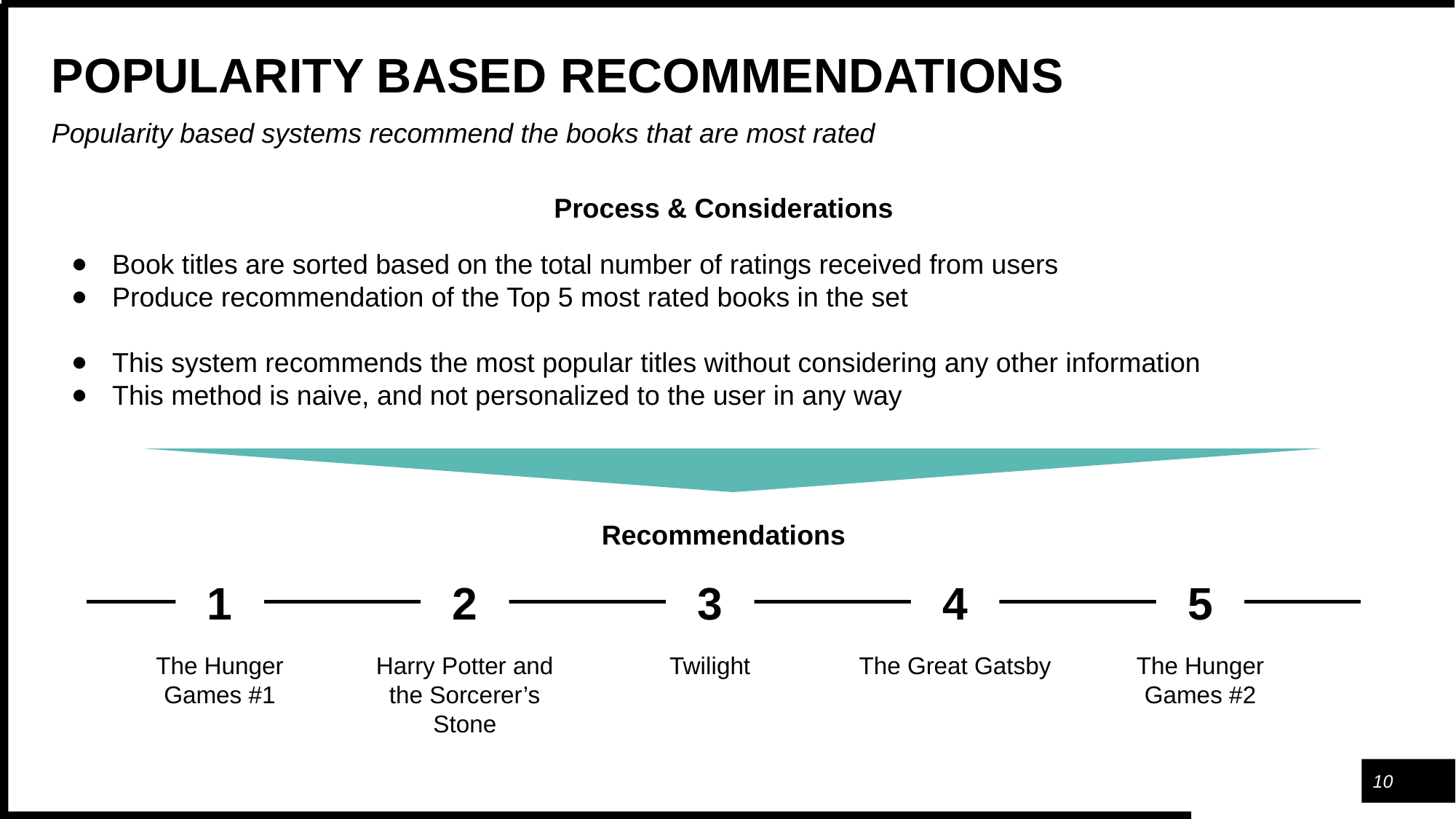

# POPULARITY BASED RECOMMENDATIONS
Popularity based systems recommend the books that are most rated
Process & Considerations

Book titles are sorted based on the total number of ratings received from users
Produce recommendation of the Top 5 most rated books in the set

This system recommends the most popular titles without considering any other information
This method is naive, and not personalized to the user in any way

Recommendations
1
2
3
4
5
The Hunger Games #1
Harry Potter and the Sorcerer’s Stone
Twilight
The Great Gatsby
The Hunger Games #2
10